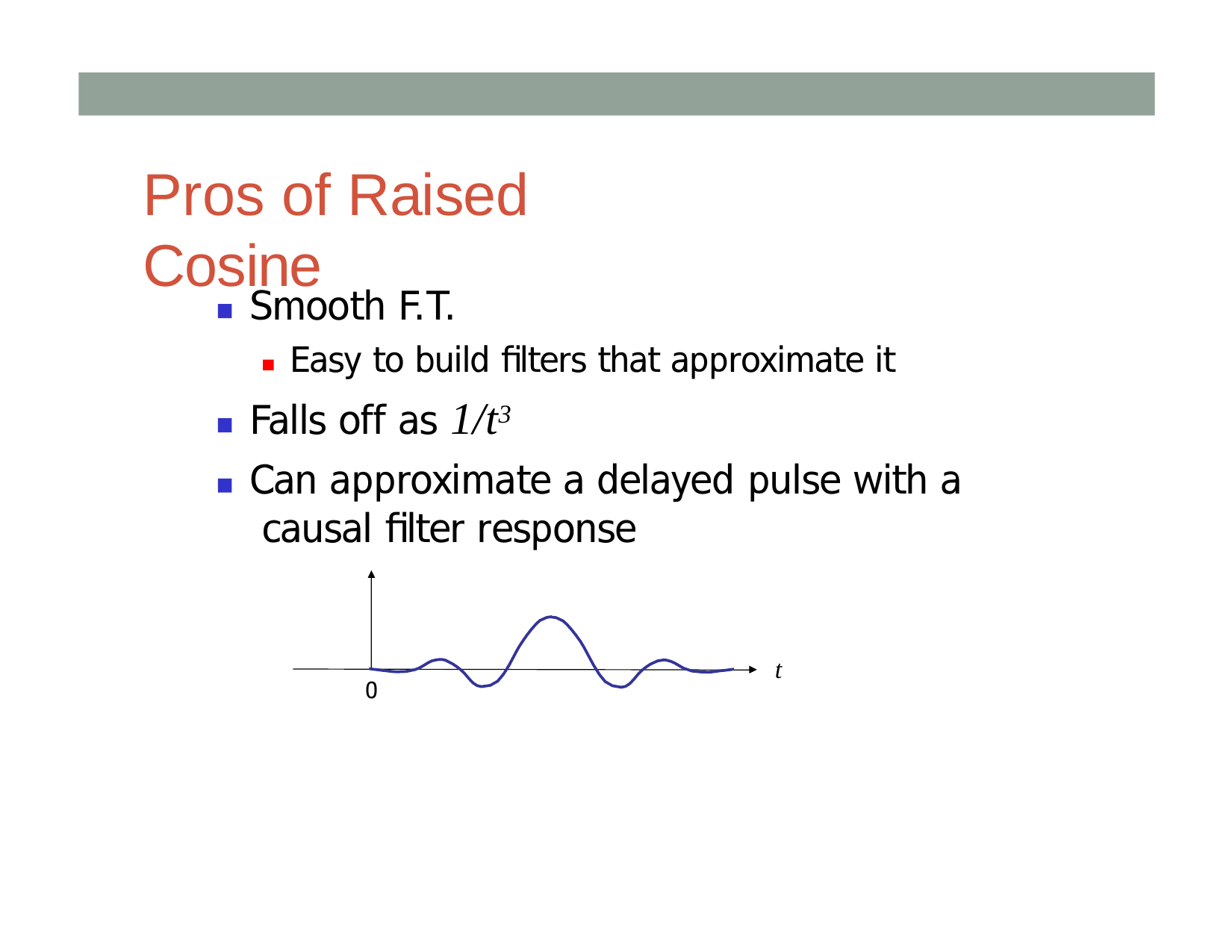

# Pros of Raised Cosine
Smooth F.T.
Easy to build filters that approximate it
Falls off as 1/t3
Can approximate a delayed pulse with a  causal filter response

t
0